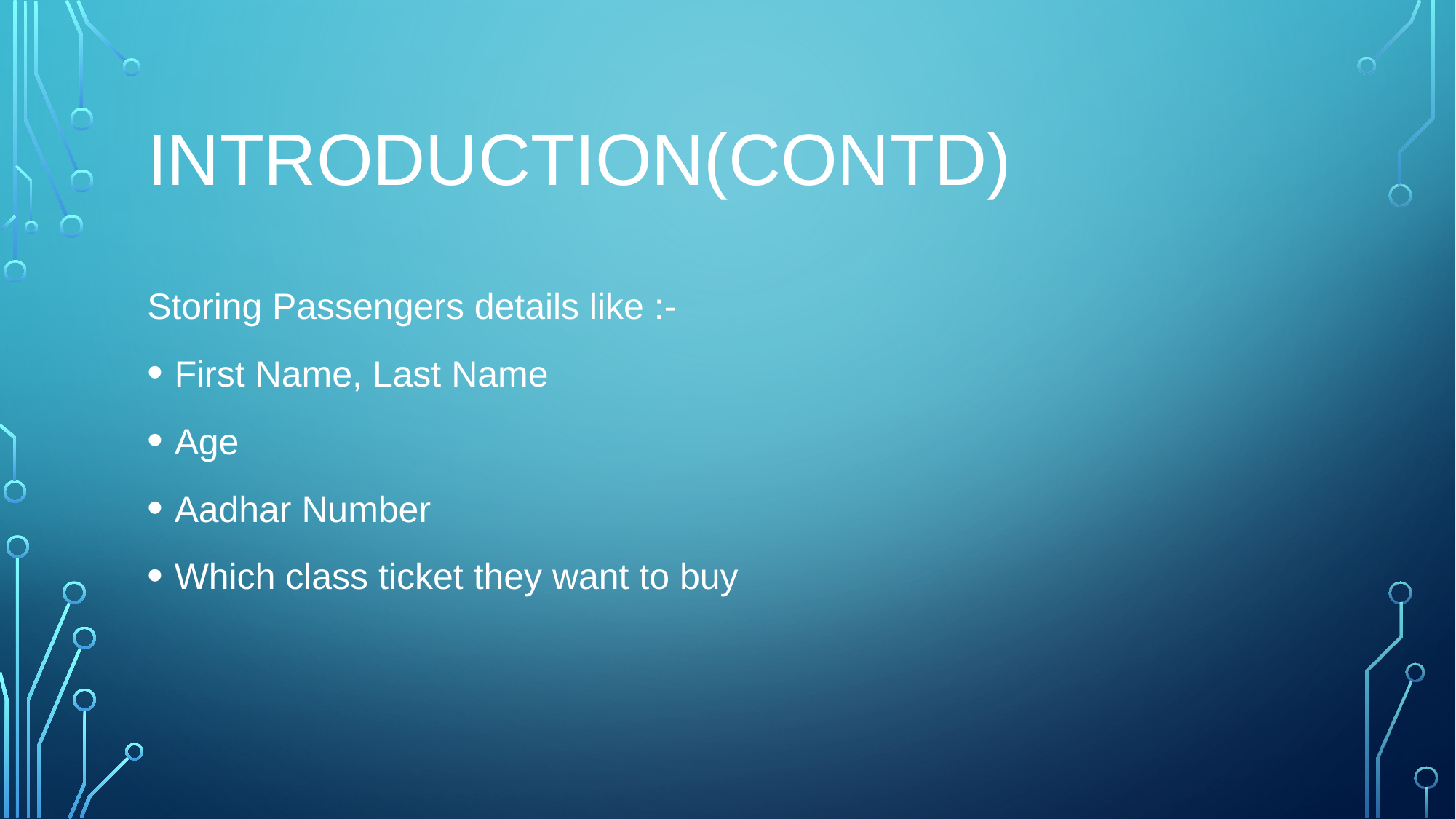

# INTRODUCTION(CONTD)
Storing Passengers details like :-
First Name, Last Name
Age
Aadhar Number
Which class ticket they want to buy